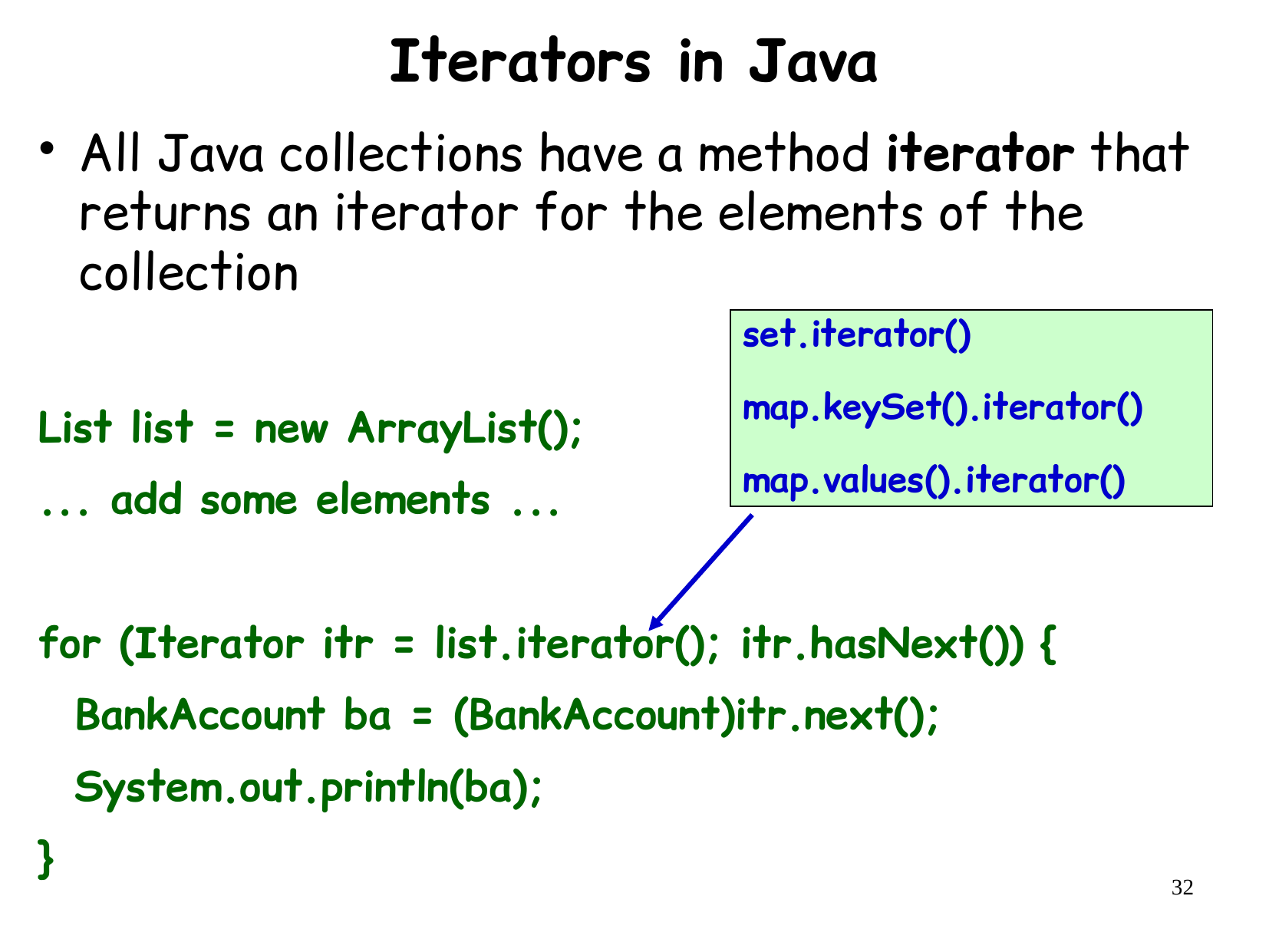

# Iterators in Java
All Java collections have a method iterator that returns an iterator for the elements of the collection

List list = new ArrayList();
... add some elements ...

for (Iterator itr = list.iterator(); itr.hasNext()) {
  BankAccount ba = (BankAccount)itr.next();
  System.out.println(ba);
}
set.iterator()
map.keySet().iterator()
map.values().iterator()